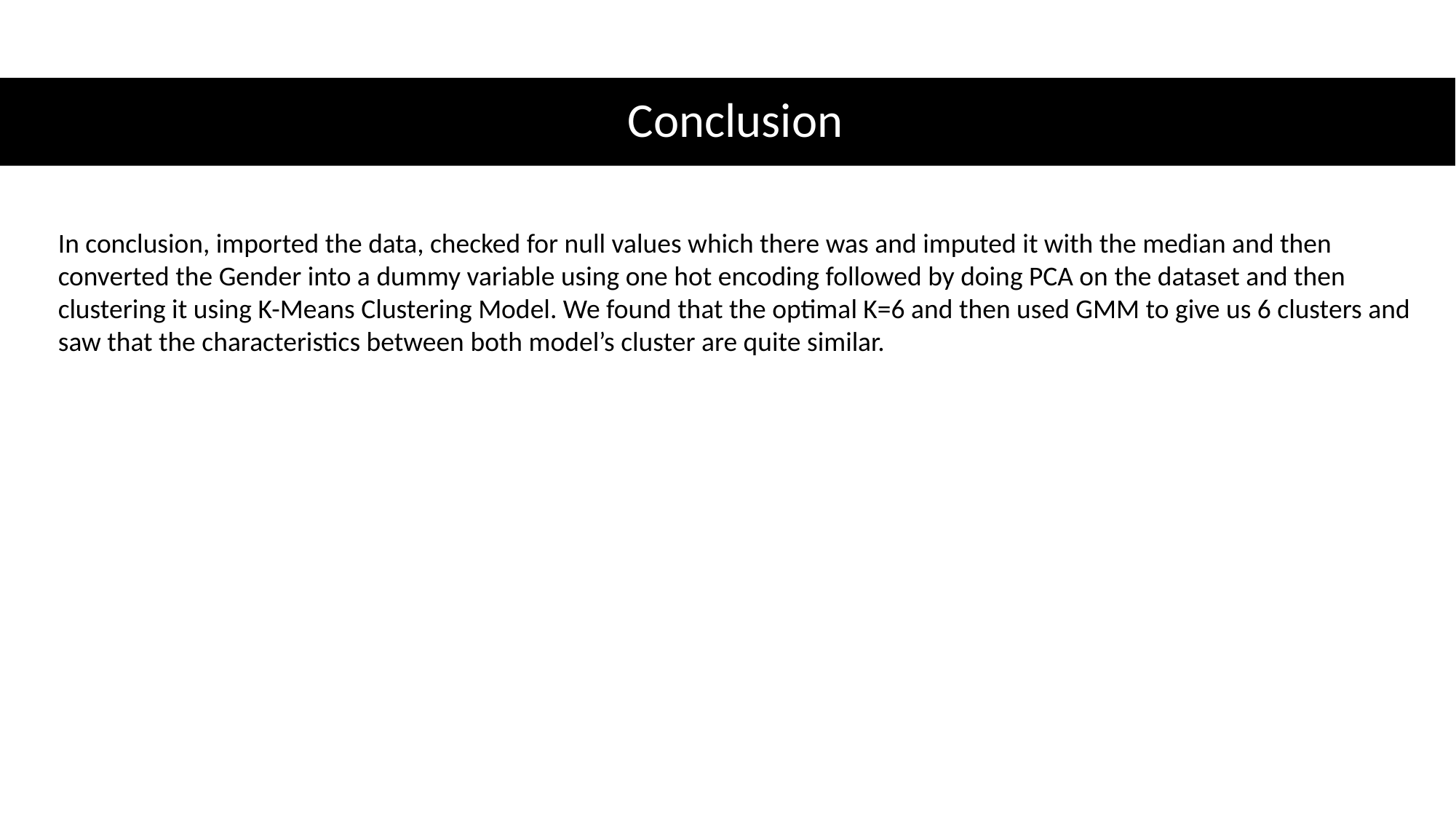

# Conclusion

In conclusion, imported the data, checked for null values which there was and imputed it with the median and then converted the Gender into a dummy variable using one hot encoding followed by doing PCA on the dataset and then clustering it using K-Means Clustering Model. We found that the optimal K=6 and then used GMM to give us 6 clusters and saw that the characteristics between both model’s cluster are quite similar.